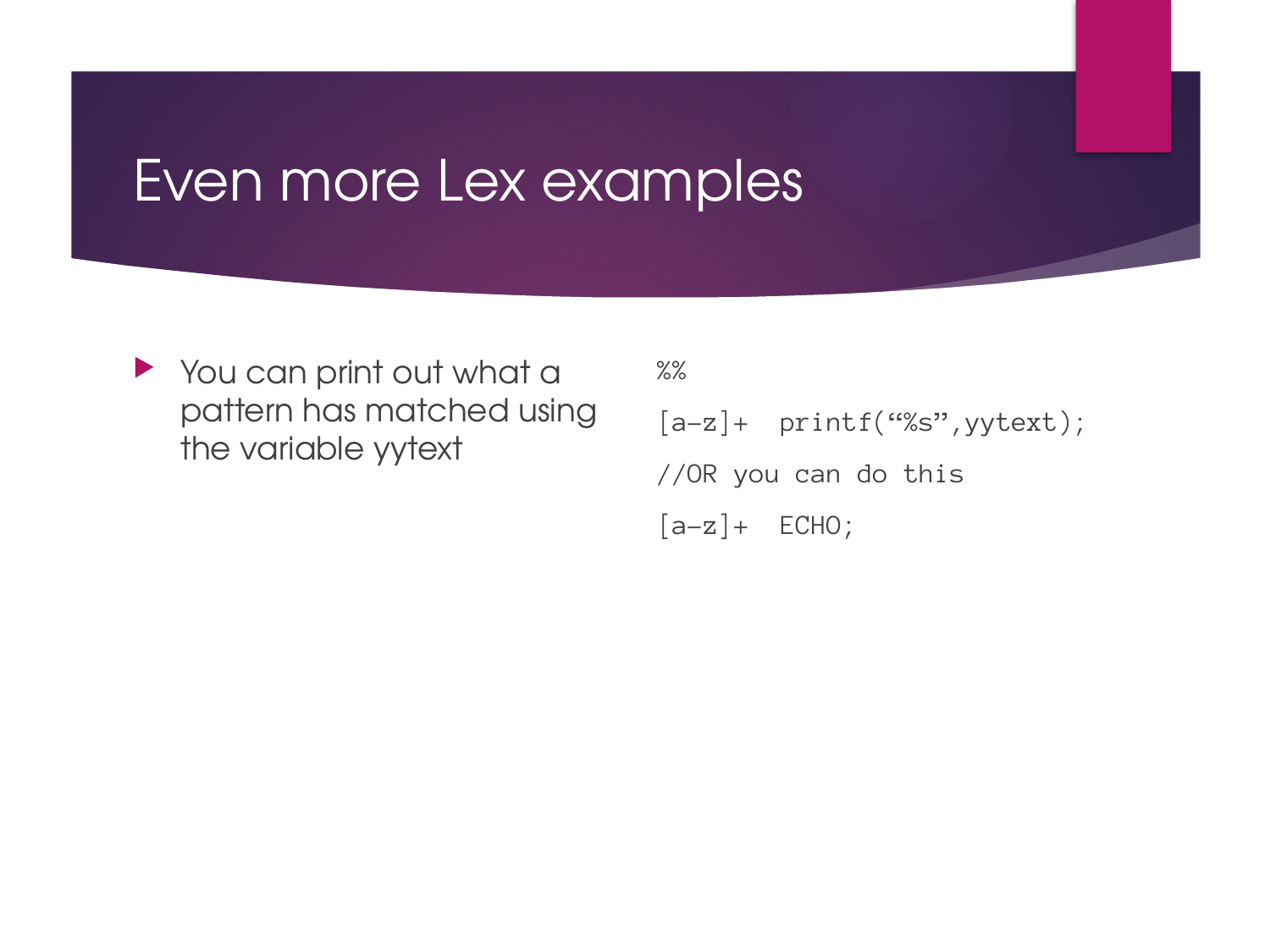

# Even more Lex examples
You can print out what a pattern has matched using the variable yytext
%%
[a-z]+  printf(“%s”,yytext);
//OR you can do this
[a-z]+  ECHO;